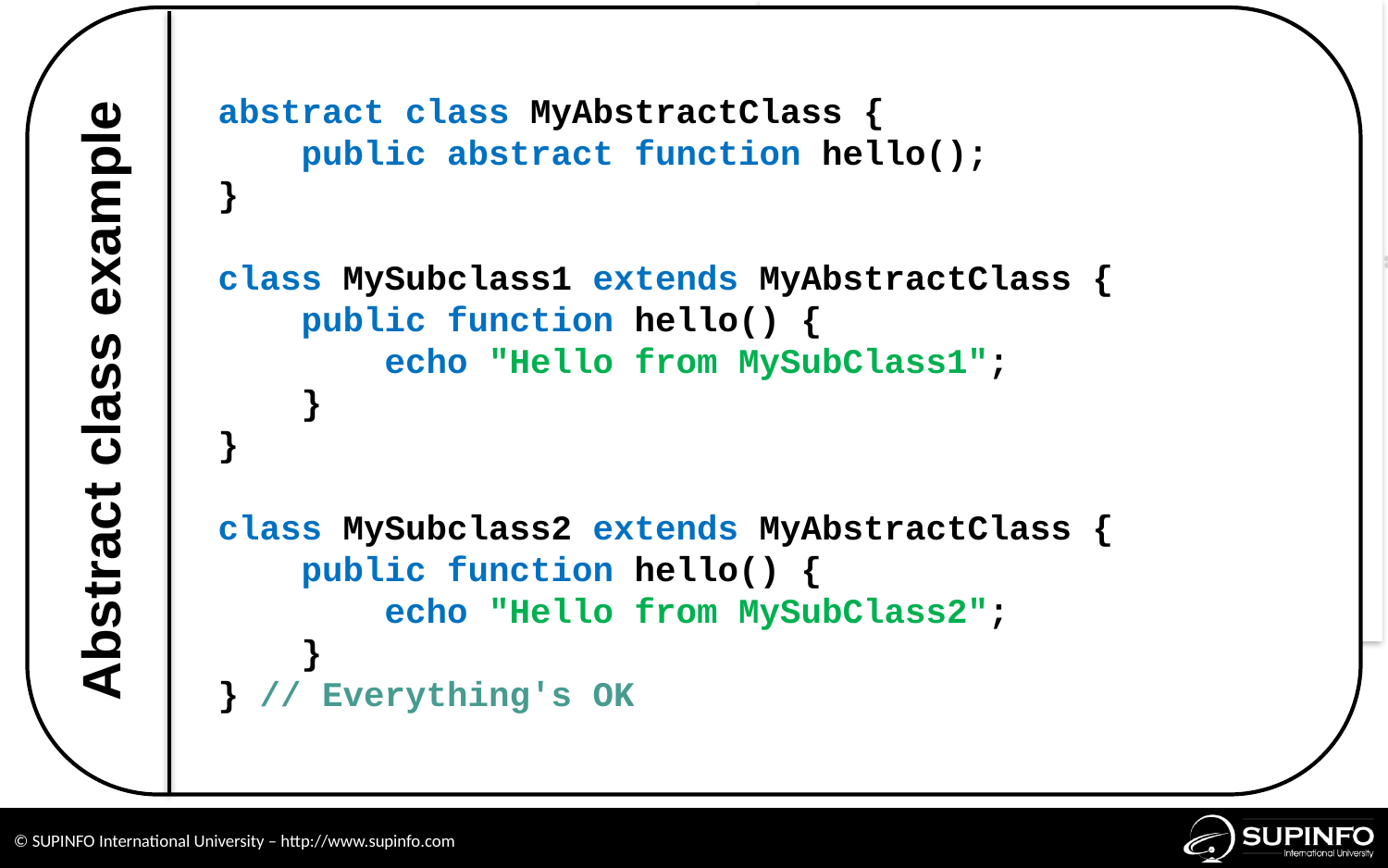

abstract class MyAbstractClass {
    public abstract function hello();
}

class MySubclass1 extends MyAbstractClass {
    public function hello() {
        echo "Hello from MySubClass1";
    }
}

class MySubclass2 extends MyAbstractClass {
    public function hello() {
        echo "Hello from MySubClass2";
    }
} // Everything's OK
Abstract class example